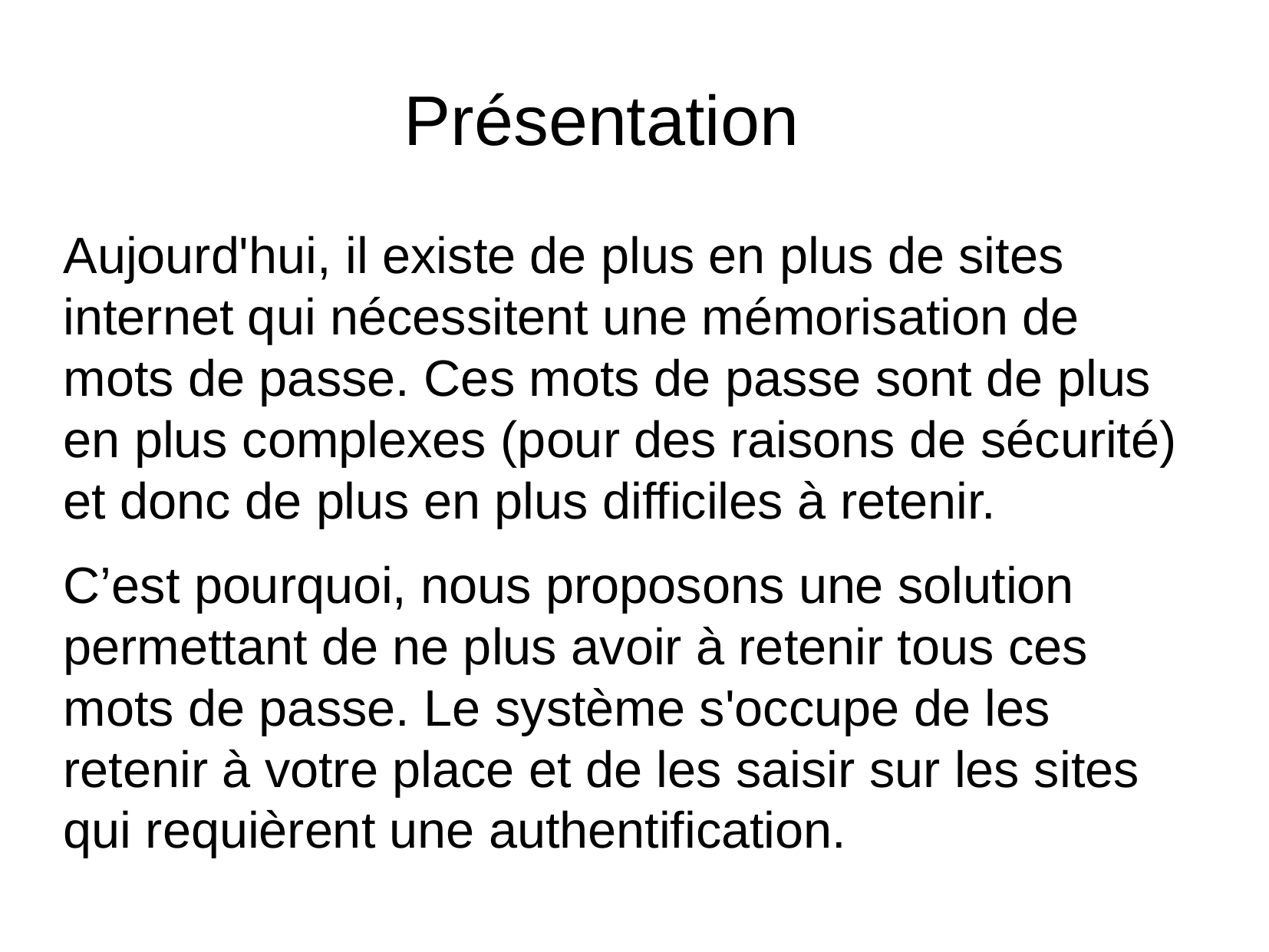

Présentation
Aujourd'hui, il existe de plus en plus de sites internet qui nécessitent une mémorisation de mots de passe. Ces mots de passe sont de plus en plus complexes (pour des raisons de sécurité) et donc de plus en plus difficiles à retenir.
C’est pourquoi, nous proposons une solution permettant de ne plus avoir à retenir tous ces mots de passe. Le système s'occupe de les retenir à votre place et de les saisir sur les sites qui requièrent une authentification.